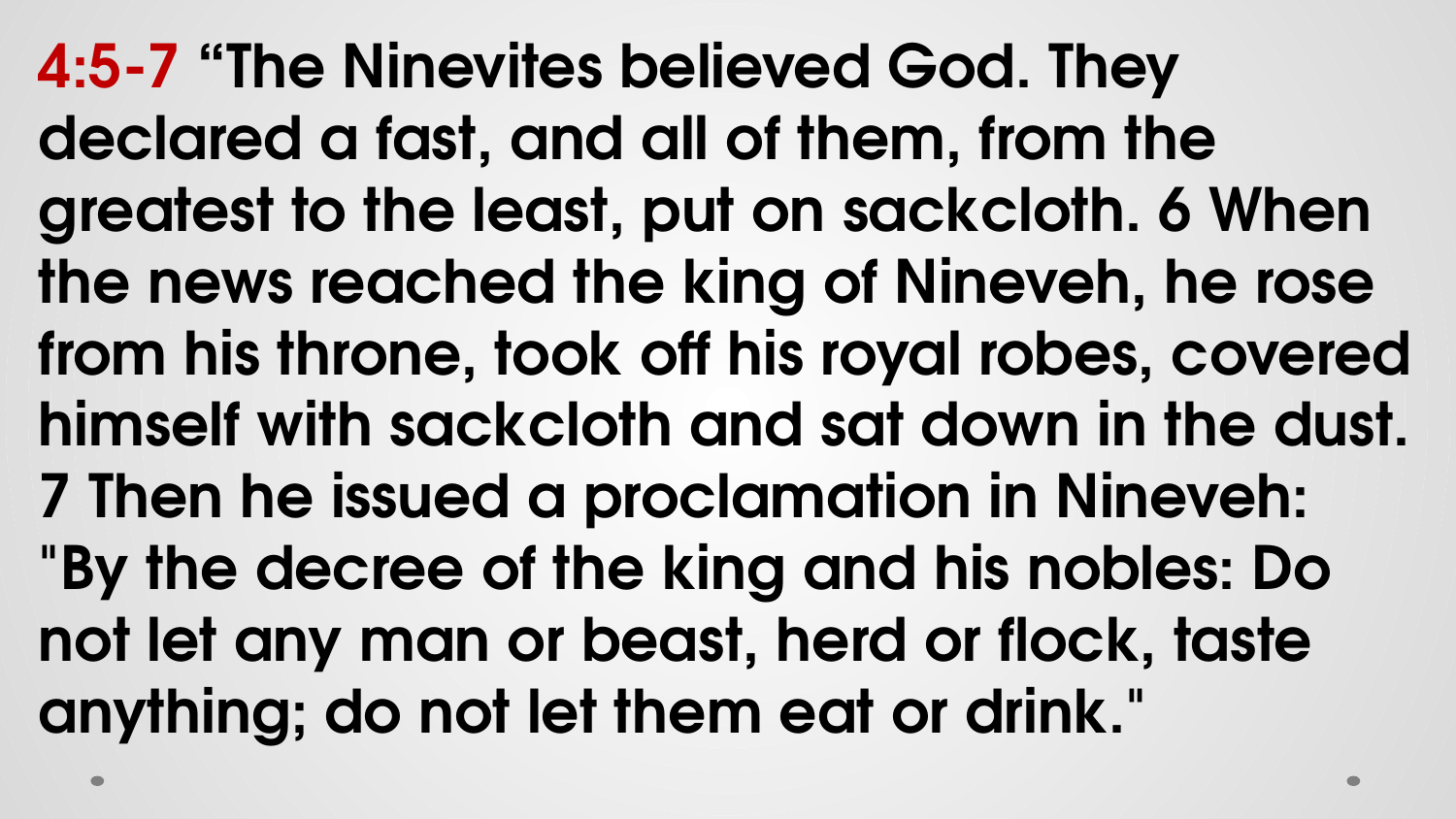

4:5-7 “The Ninevites believed God. They declared a fast, and all of them, from the greatest to the least, put on sackcloth. 6 When the news reached the king of Nineveh, he rose from his throne, took off his royal robes, covered himself with sackcloth and sat down in the dust. 7 Then he issued a proclamation in Nineveh: "By the decree of the king and his nobles: Do not let any man or beast, herd or flock, taste anything; do not let them eat or drink."